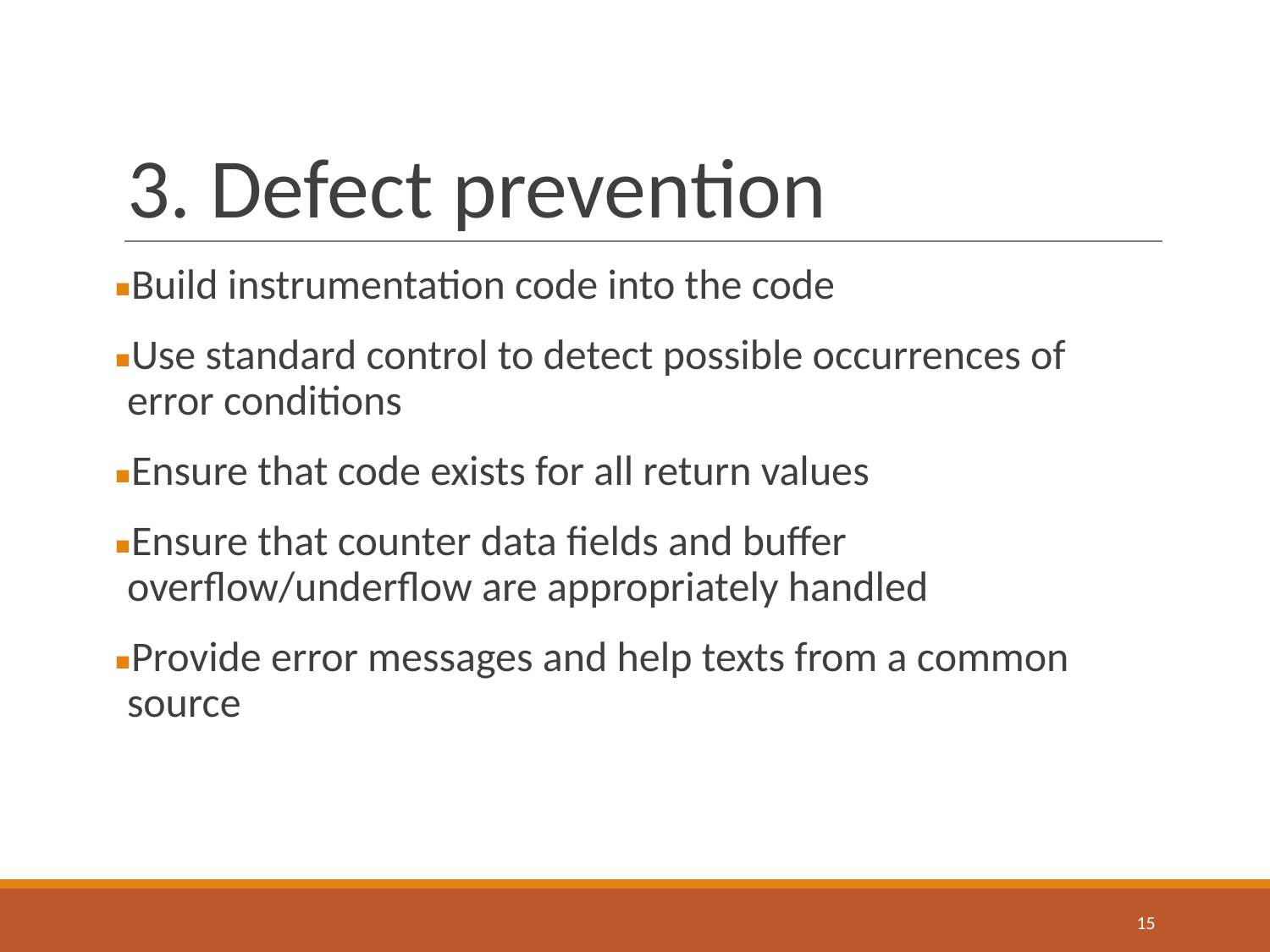

# 3. Defect prevention
Build instrumentation code into the code
Use standard control to detect possible occurrences of error conditions
Ensure that code exists for all return values
Ensure that counter data fields and buffer overflow/underflow are appropriately handled
Provide error messages and help texts from a common source

15